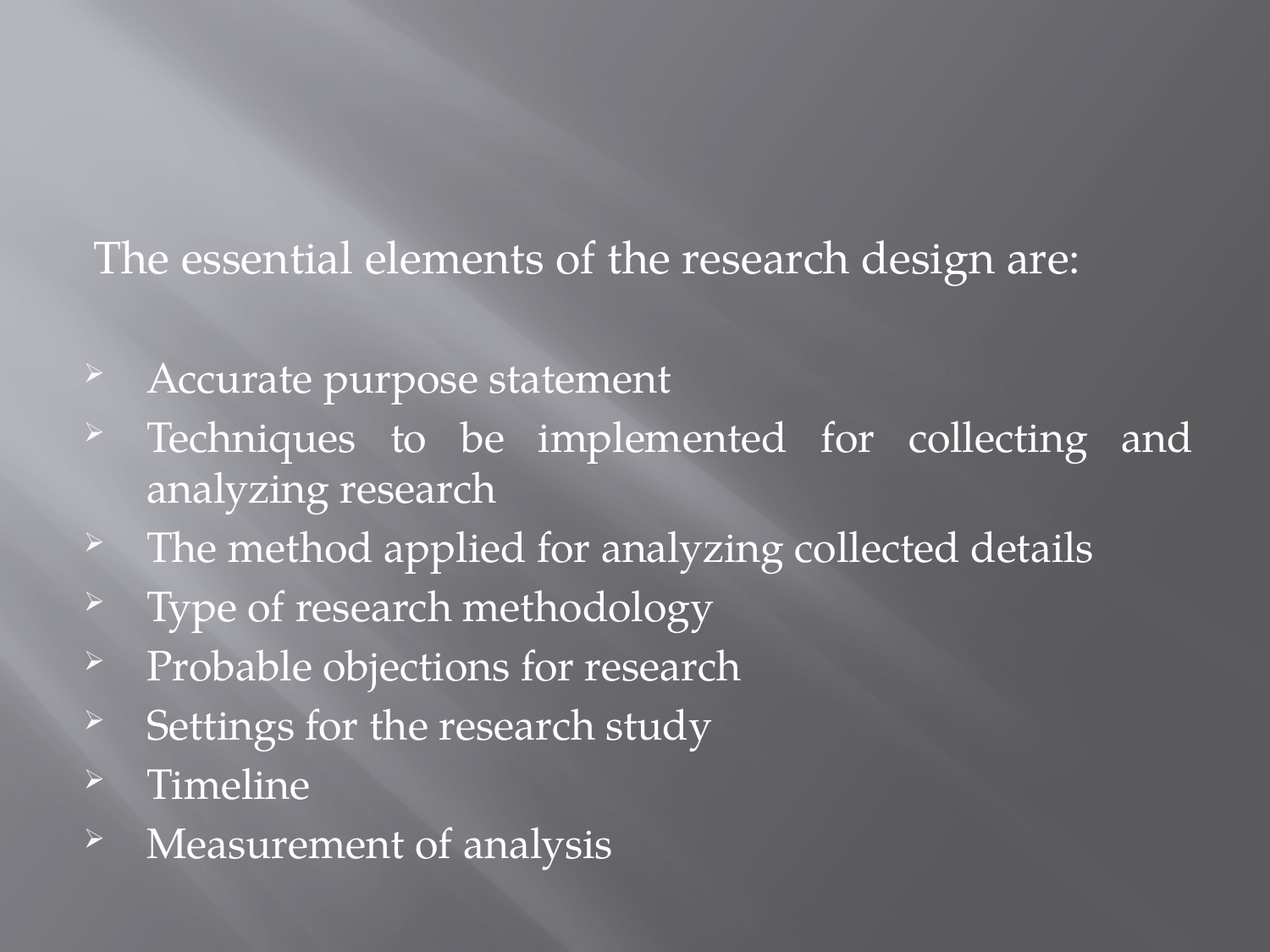

The essential elements of the research design are:

Accurate purpose statement
Techniques to be implemented for collecting and analyzing research
The method applied for analyzing collected details
Type of research methodology
Probable objections for research
Settings for the research study
Timeline
Measurement of analysis